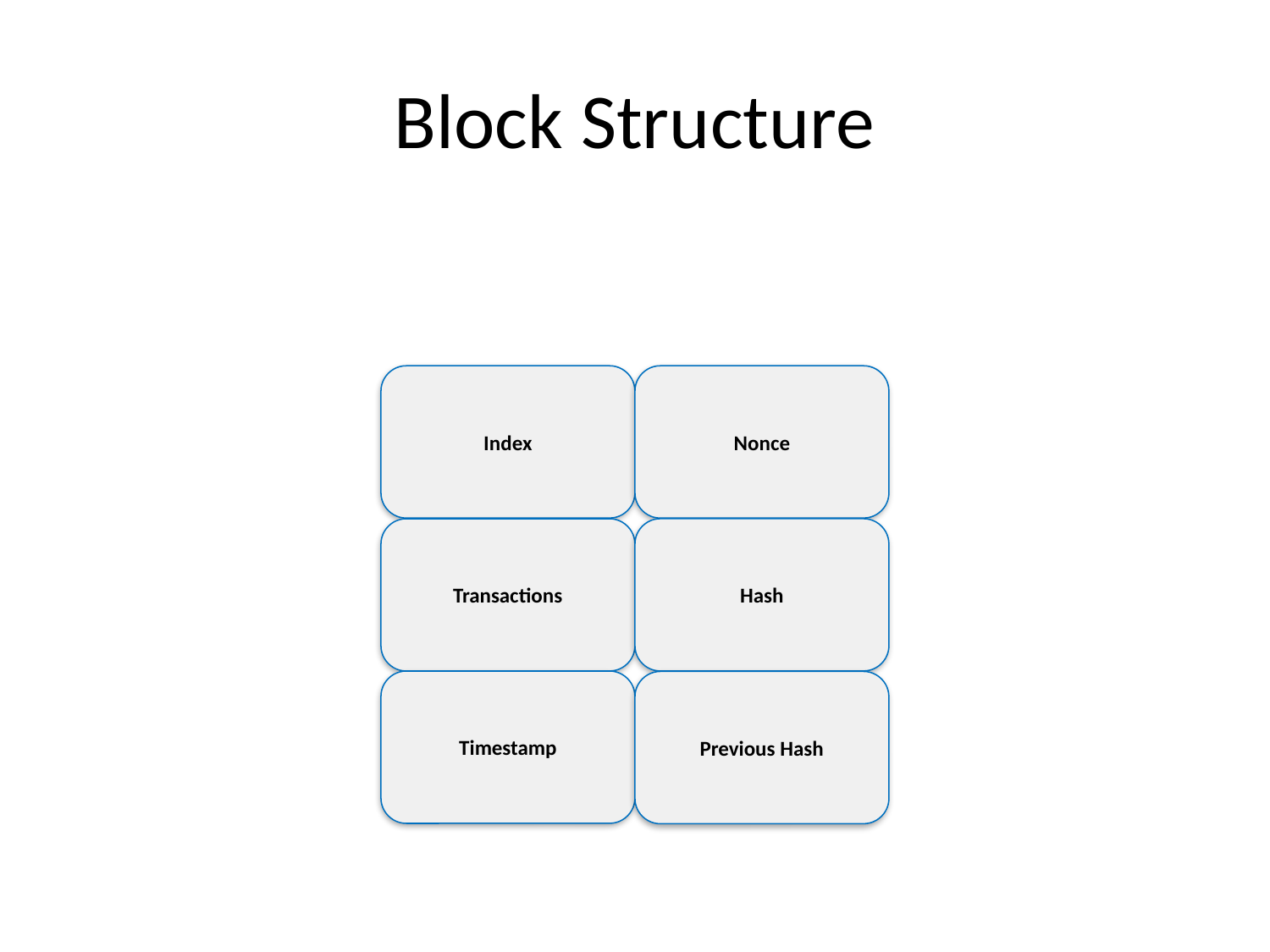

# Block Structure
Index
Nonce
Hash
Transactions
Timestamp
Previous Hash